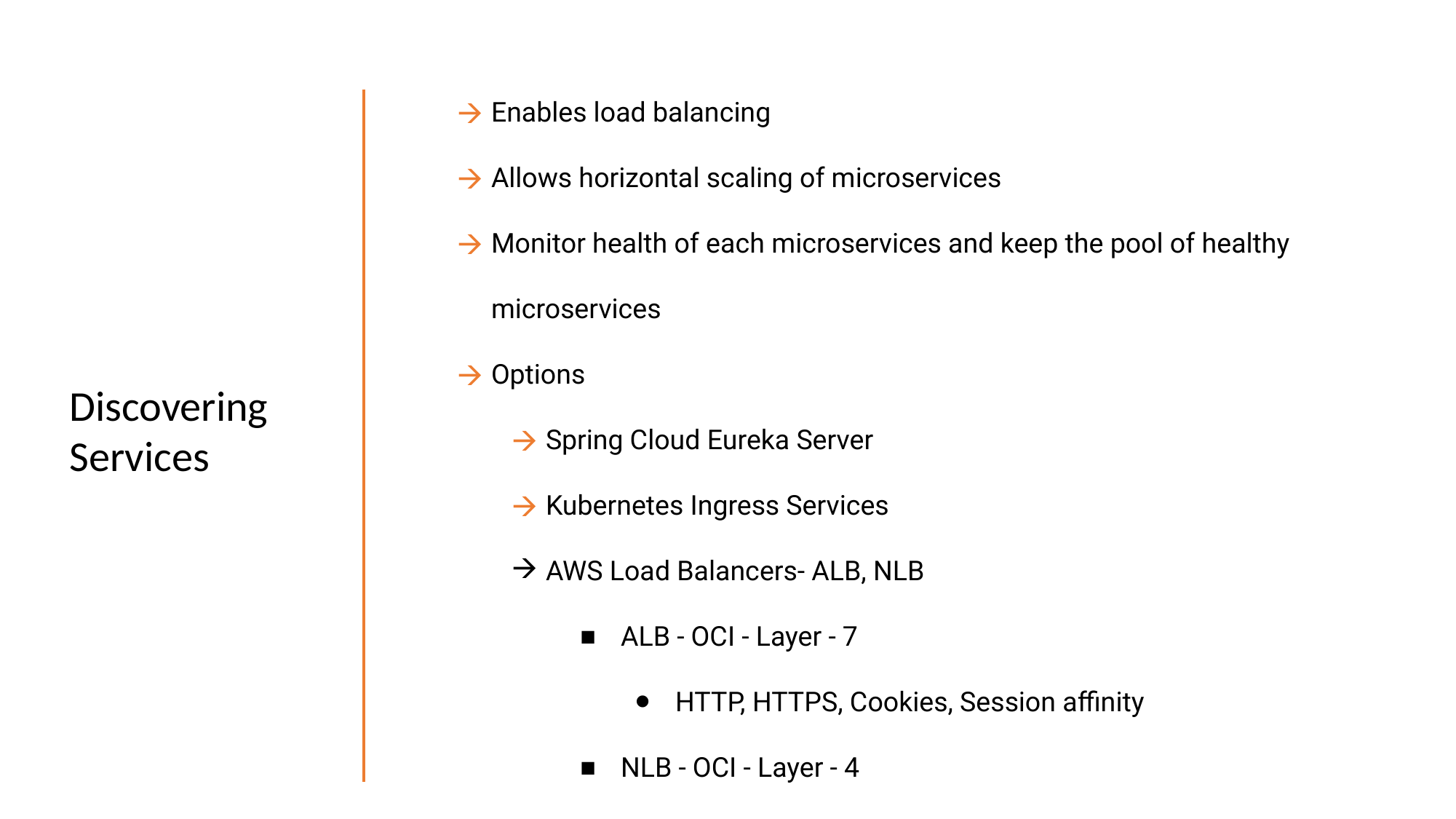

Enables load balancing
Allows horizontal scaling of microservices
Monitor health of each microservices and keep the pool of healthy microservices
Options
Spring Cloud Eureka Server
Kubernetes Ingress Services
AWS Load Balancers- ALB, NLB
ALB - OCI - Layer - 7
HTTP, HTTPS, Cookies, Session affinity
NLB - OCI - Layer - 4

Discovering Services